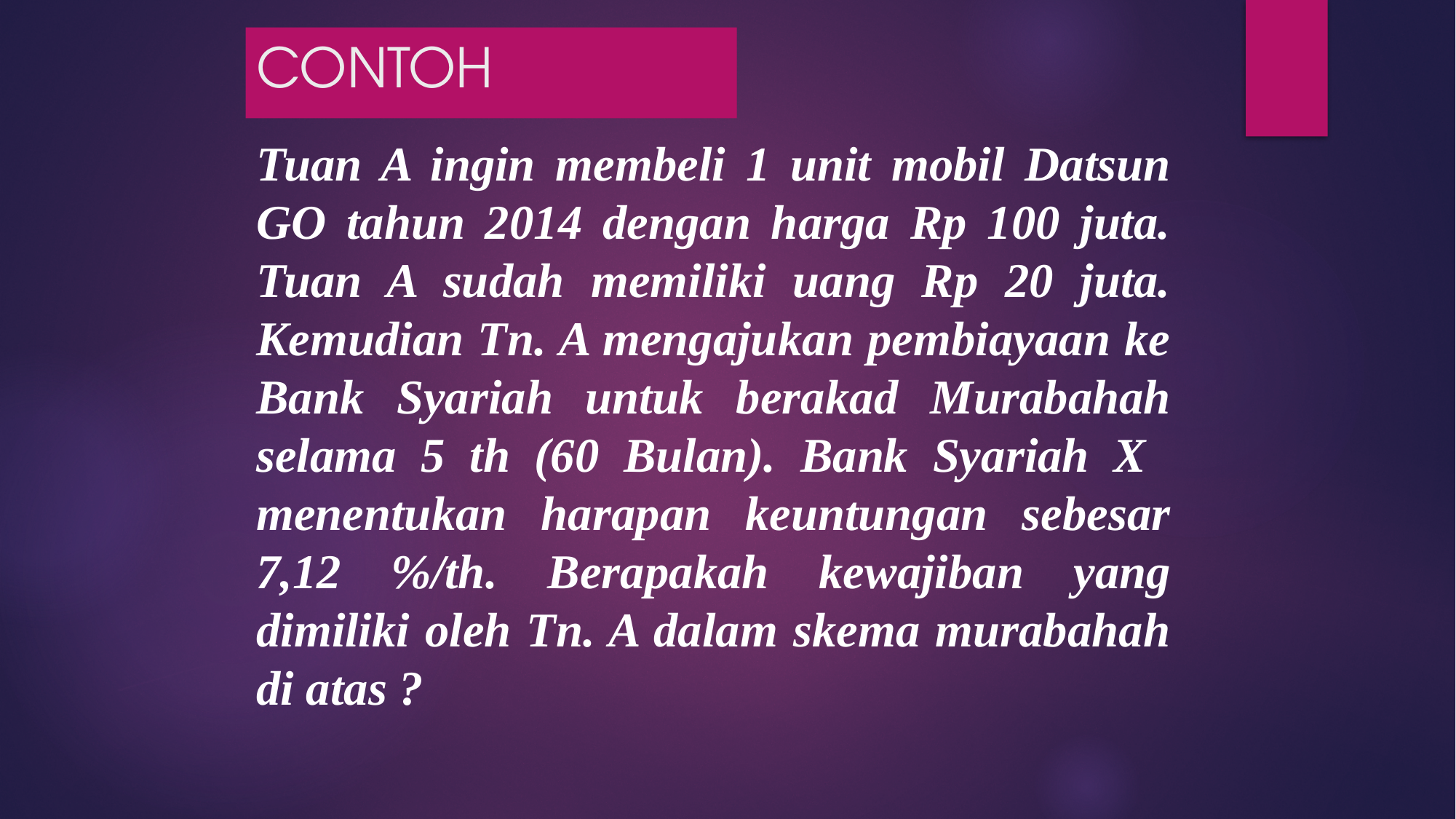

Contoh
Tuan A ingin membeli 1 unit mobil Datsun GO tahun 2014 dengan harga Rp 100 juta. Tuan A sudah memiliki uang Rp 20 juta. Kemudian Tn. A mengajukan pembiayaan ke Bank Syariah untuk berakad Murabahah selama 5 th (60 Bulan). Bank Syariah X  menentukan harapan keuntungan sebesar 7,12 %/th. Berapakah kewajiban yang dimiliki oleh Tn. A dalam skema murabahah di atas ?